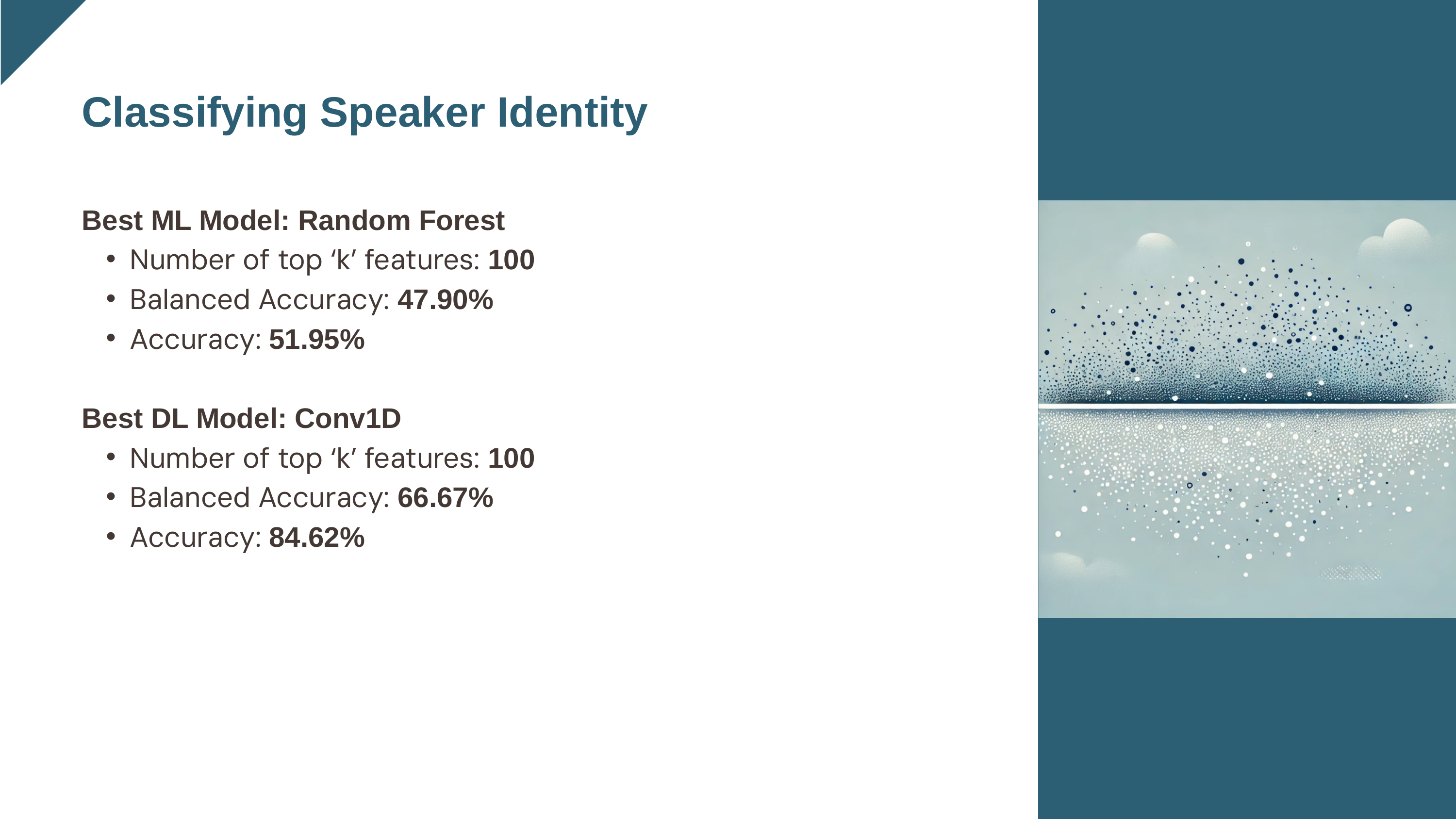

Classifying Speaker Identity
Best ML Model: Random Forest
Number of top ‘k’ features: 100
Balanced Accuracy: 47.90%
Accuracy: 51.95%

Best DL Model: Conv1D
Number of top ‘k’ features: 100
Balanced Accuracy: 66.67%
Accuracy: 84.62%